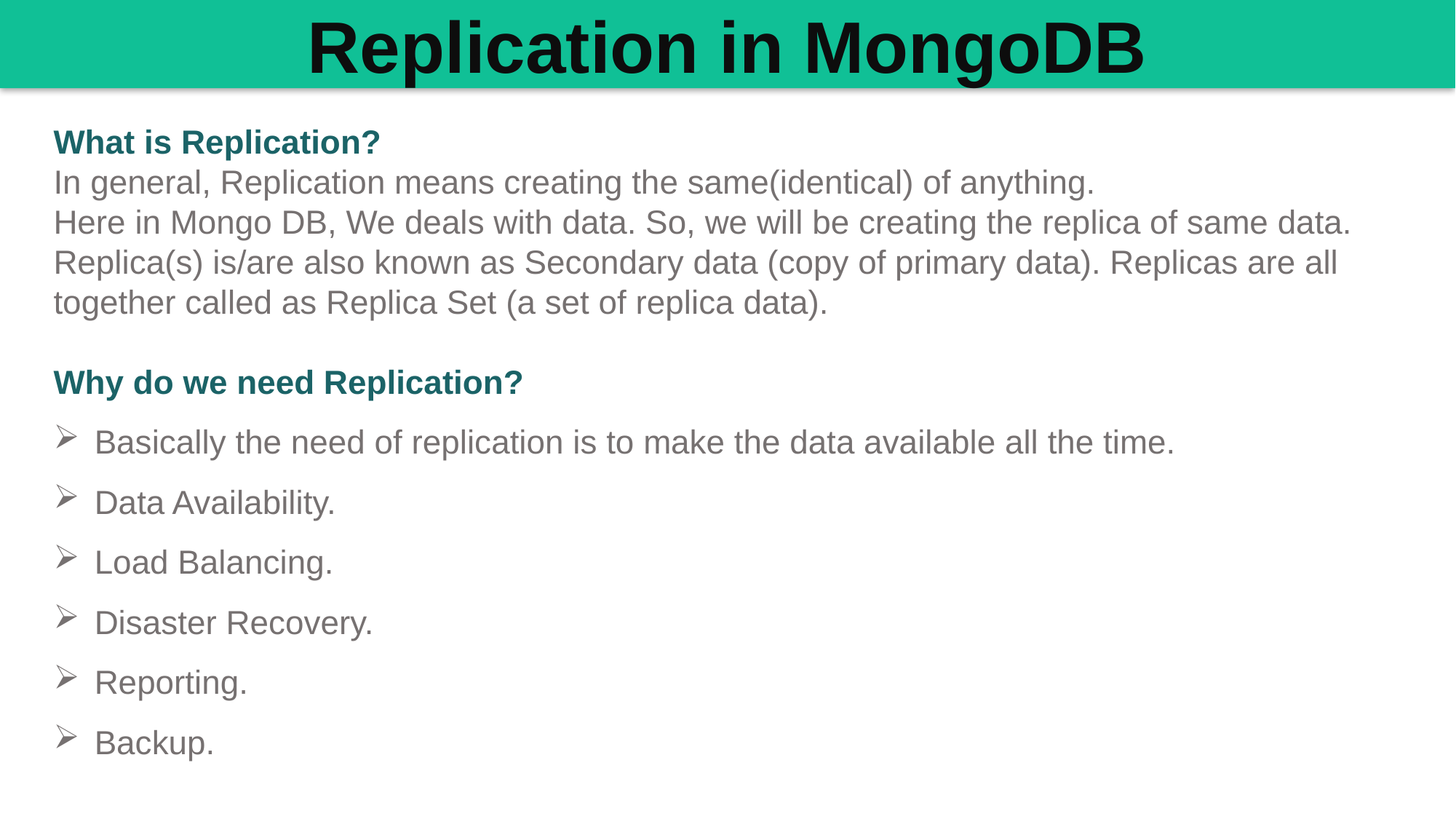

Replication in MongoDB
What is Replication?
In general, Replication means creating the same(identical) of anything.
Here in Mongo DB, We deals with data. So, we will be creating the replica of same data.
Replica(s) is/are also known as Secondary data (copy of primary data). Replicas are all together called as Replica Set (a set of replica data).

Why do we need Replication?
Basically the need of replication is to make the data available all the time.
Data Availability.
Load Balancing.
Disaster Recovery.
Reporting.
Backup.